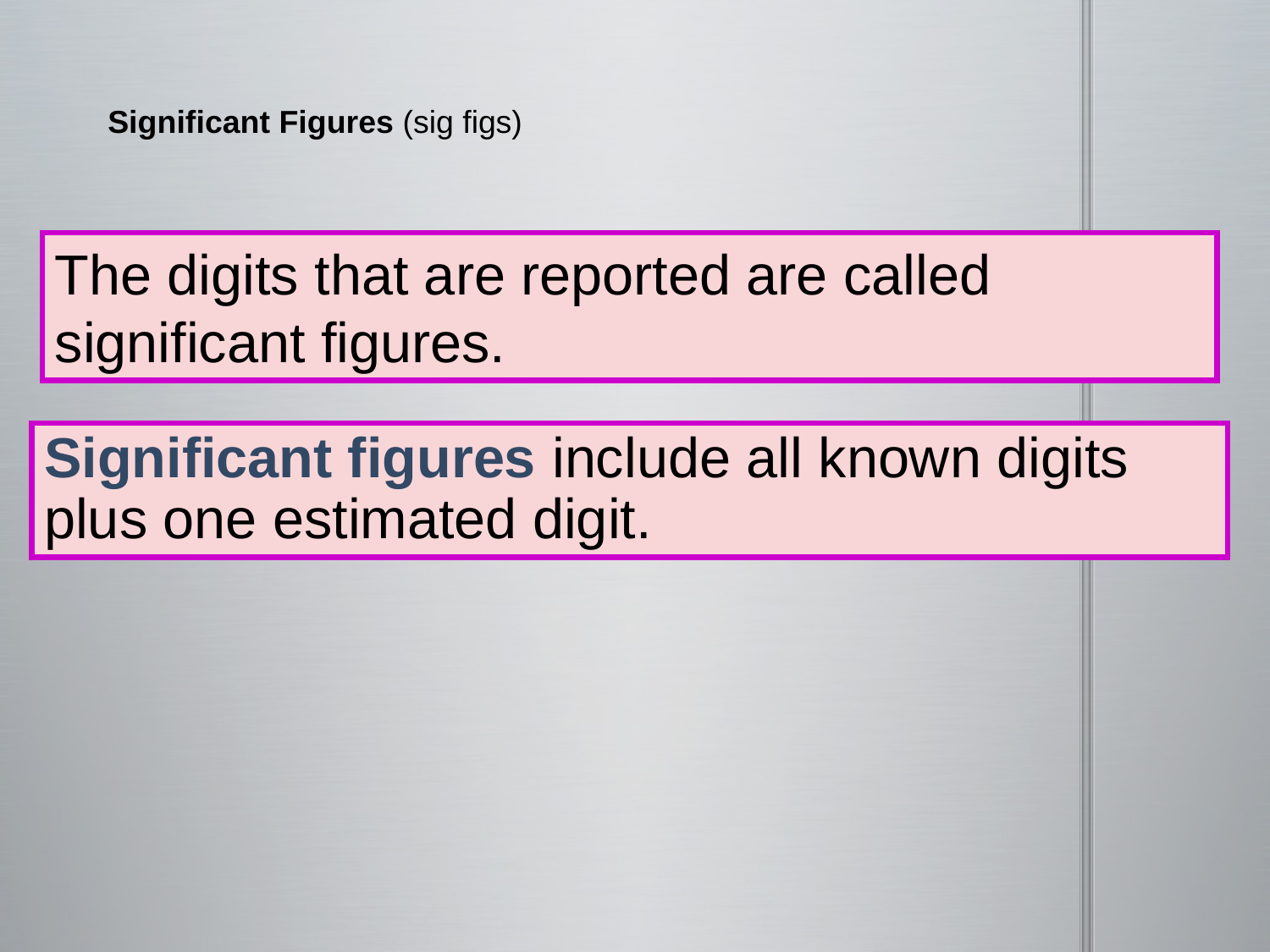

Significant Figures (sig figs)

The digits that are reported are called significant figures.
Significant figures include all known digits plus one estimated digit.